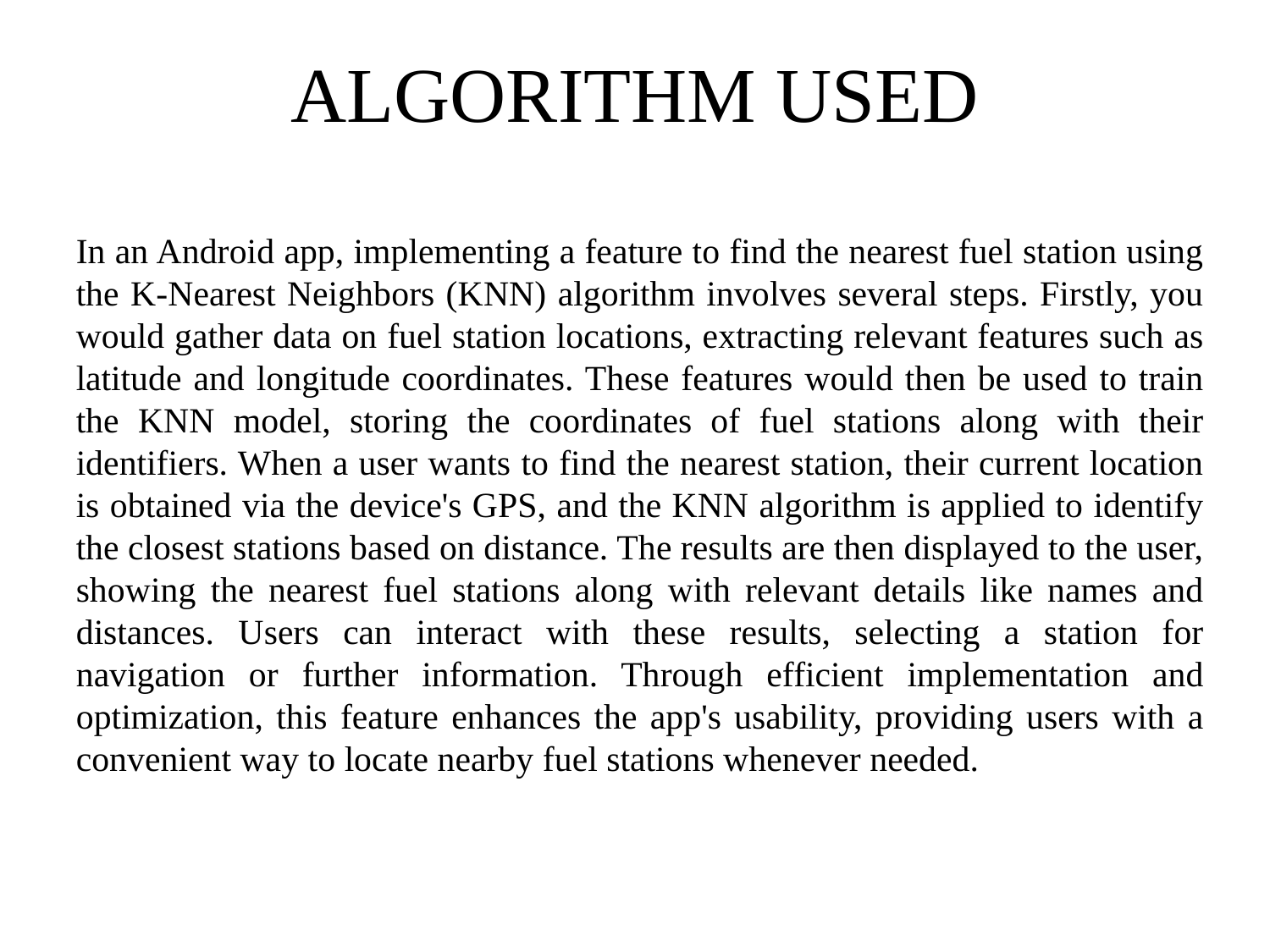

ALGORITHM USED
In an Android app, implementing a feature to find the nearest fuel station using the K-Nearest Neighbors (KNN) algorithm involves several steps. Firstly, you would gather data on fuel station locations, extracting relevant features such as latitude and longitude coordinates. These features would then be used to train the KNN model, storing the coordinates of fuel stations along with their identifiers. When a user wants to find the nearest station, their current location is obtained via the device's GPS, and the KNN algorithm is applied to identify the closest stations based on distance. The results are then displayed to the user, showing the nearest fuel stations along with relevant details like names and distances. Users can interact with these results, selecting a station for navigation or further information. Through efficient implementation and optimization, this feature enhances the app's usability, providing users with a convenient way to locate nearby fuel stations whenever needed.